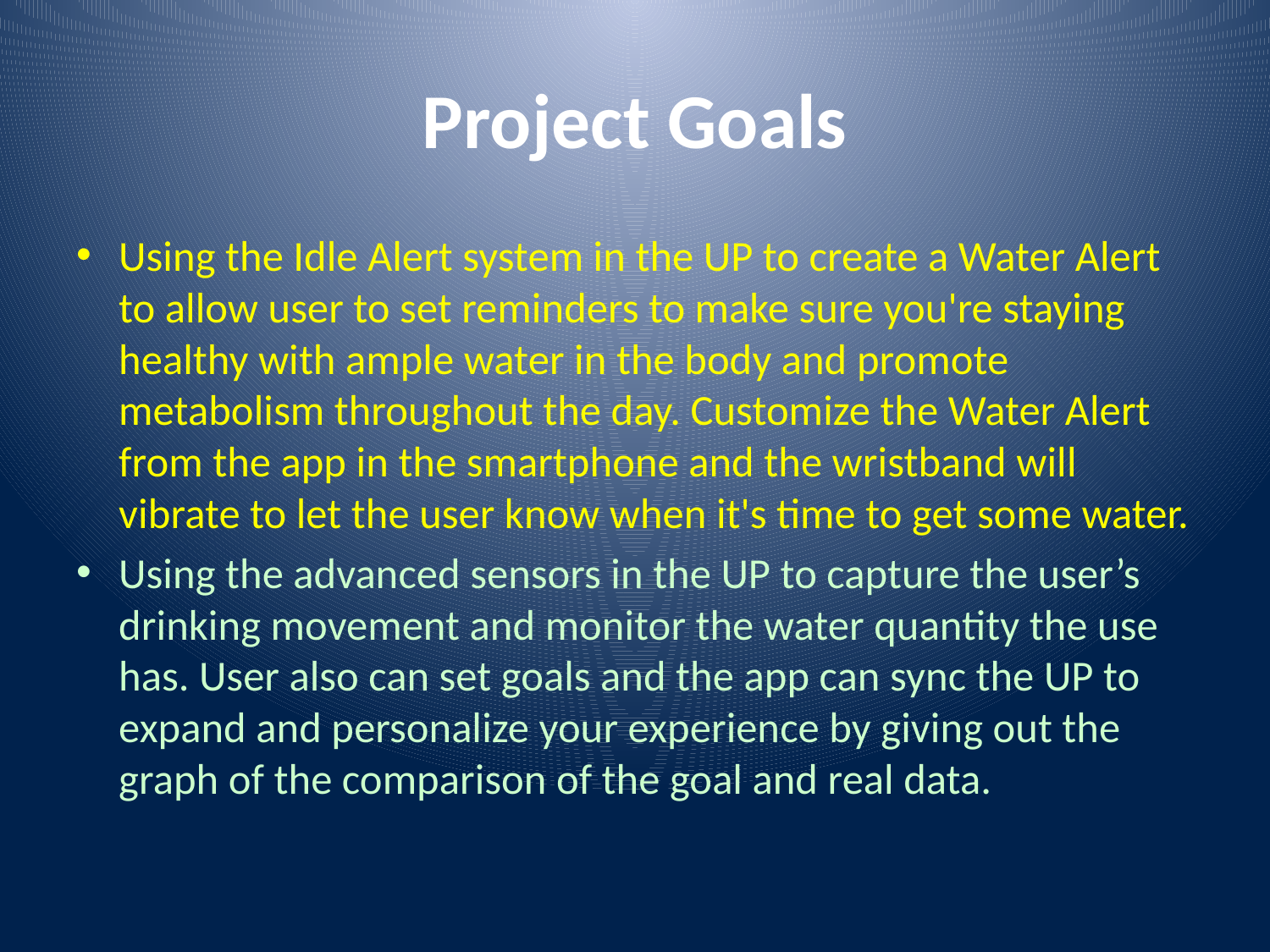

# Project Goals
Using the Idle Alert system in the UP to create a Water Alert to allow user to set reminders to make sure you're staying healthy with ample water in the body and promote metabolism throughout the day. Customize the Water Alert from the app in the smartphone and the wristband will vibrate to let the user know when it's time to get some water.
Using the advanced sensors in the UP to capture the user’s drinking movement and monitor the water quantity the use has. User also can set goals and the app can sync the UP to expand and personalize your experience by giving out the graph of the comparison of the goal and real data.